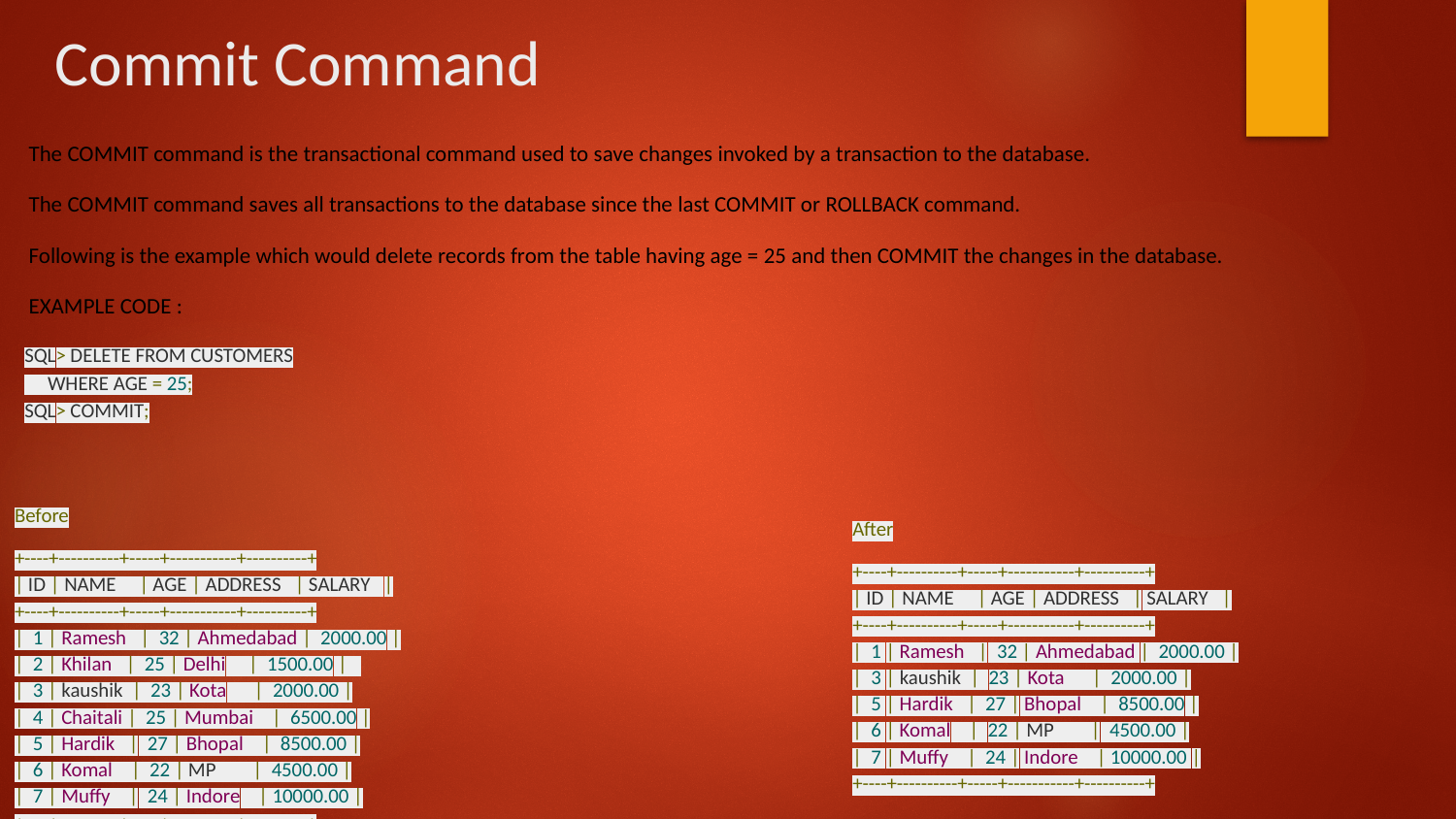

# Commit Command
The COMMIT command is the transactional command used to save changes invoked by a transaction to the database.
The COMMIT command saves all transactions to the database since the last COMMIT or ROLLBACK command.
Following is the example which would delete records from the table having age = 25 and then COMMIT the changes in the database.
EXAMPLE CODE :
SQL> DELETE FROM CUSTOMERS
     WHERE AGE = 25;
SQL> COMMIT;

Before
+----+----------+-----+-----------+----------+
| ID | NAME     | AGE | ADDRESS   | SALARY   |
+----+----------+-----+-----------+----------+
|  1 | Ramesh   |  32 | Ahmedabad |  2000.00 |
|  2 | Khilan   |  25 | Delhi     |  1500.00 |
|  3 | kaushik  |  23 | Kota      |  2000.00 |
|  4 | Chaitali |  25 | Mumbai    |  6500.00 |
|  5 | Hardik   |  27 | Bhopal    |  8500.00 |
|  6 | Komal    |  22 | MP        |  4500.00 |
|  7 | Muffy    |  24 | Indore    | 10000.00 |
+----+----------+-----+-----------+----------+
After
+----+----------+-----+-----------+----------+
| ID | NAME     | AGE | ADDRESS   | SALARY   |
+----+----------+-----+-----------+----------+
|  1 | Ramesh   |  32 | Ahmedabad |  2000.00 |
|  3 | kaushik  |  23 | Kota      |  2000.00 |
|  5 | Hardik   |  27 | Bhopal    |  8500.00 |
|  6 | Komal    |  22 | MP        |  4500.00 |
|  7 | Muffy    |  24 | Indore    | 10000.00 |
+----+----------+-----+-----------+----------+